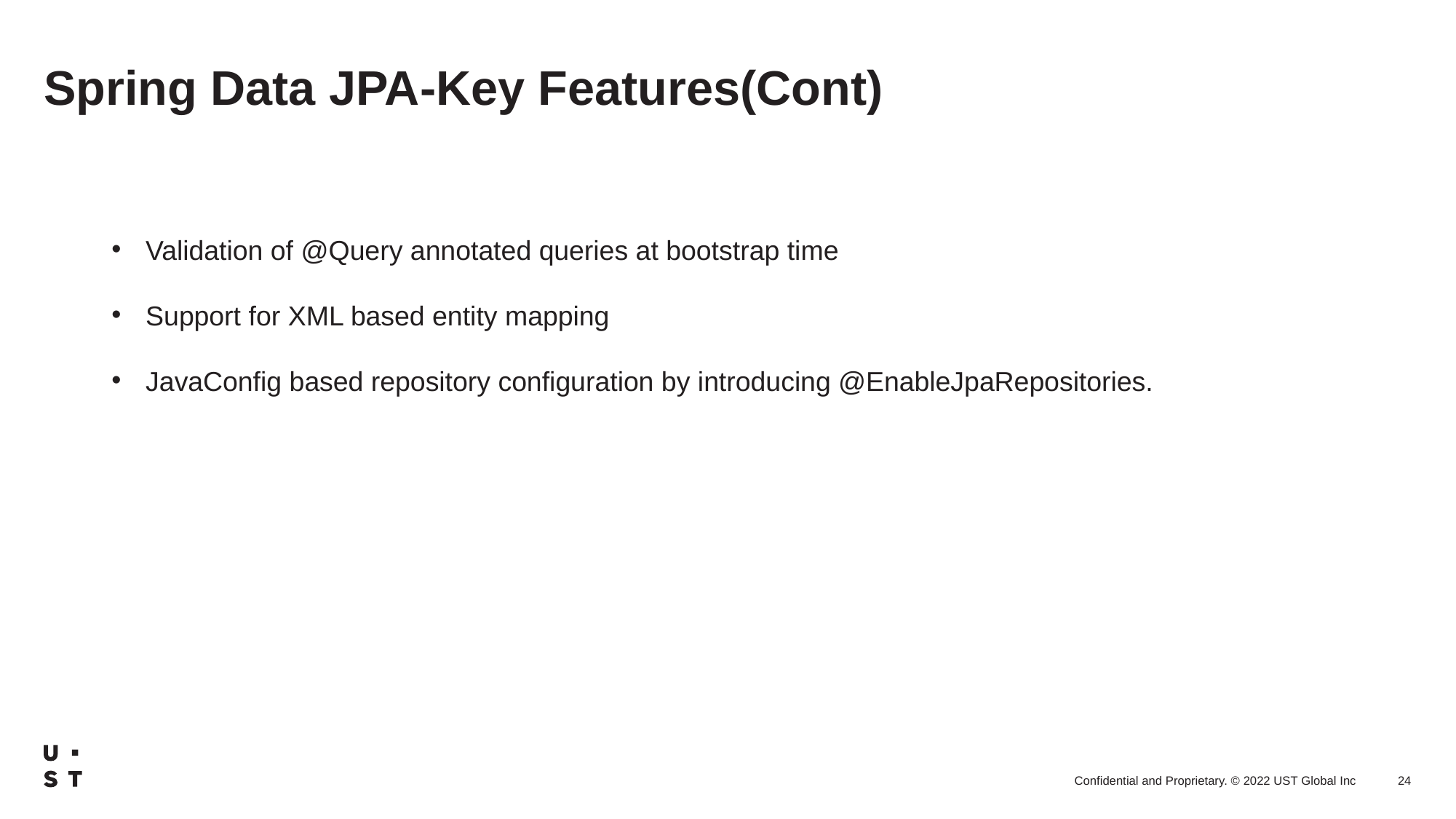

# Spring Data JPA-Key Features(Cont)

Validation of @Query annotated queries at bootstrap time

Support for XML based entity mapping

JavaConfig based repository configuration by introducing @EnableJpaRepositories.